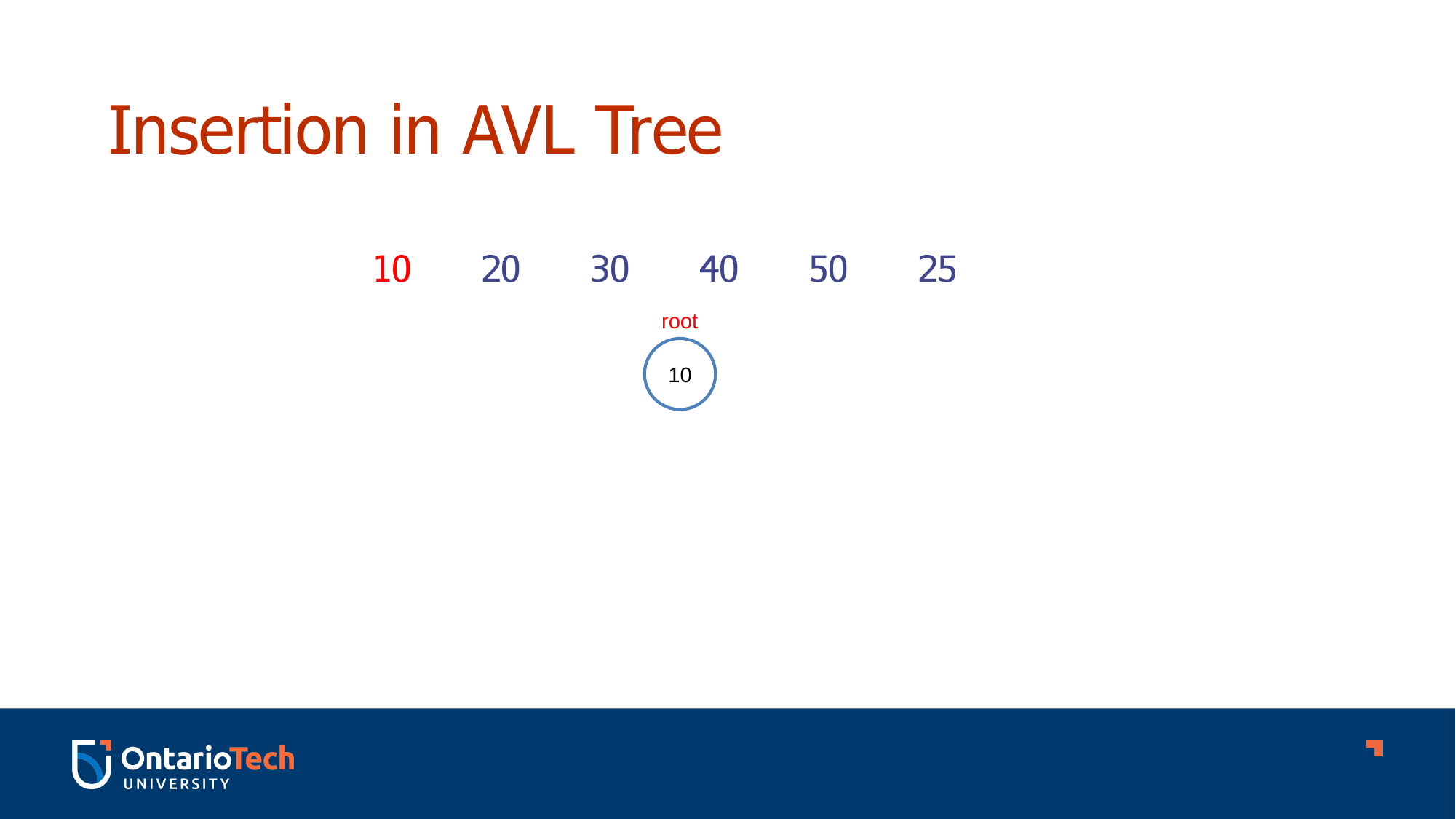

Insertion in AVL Tree
10	20	30	40	50	25

root
10